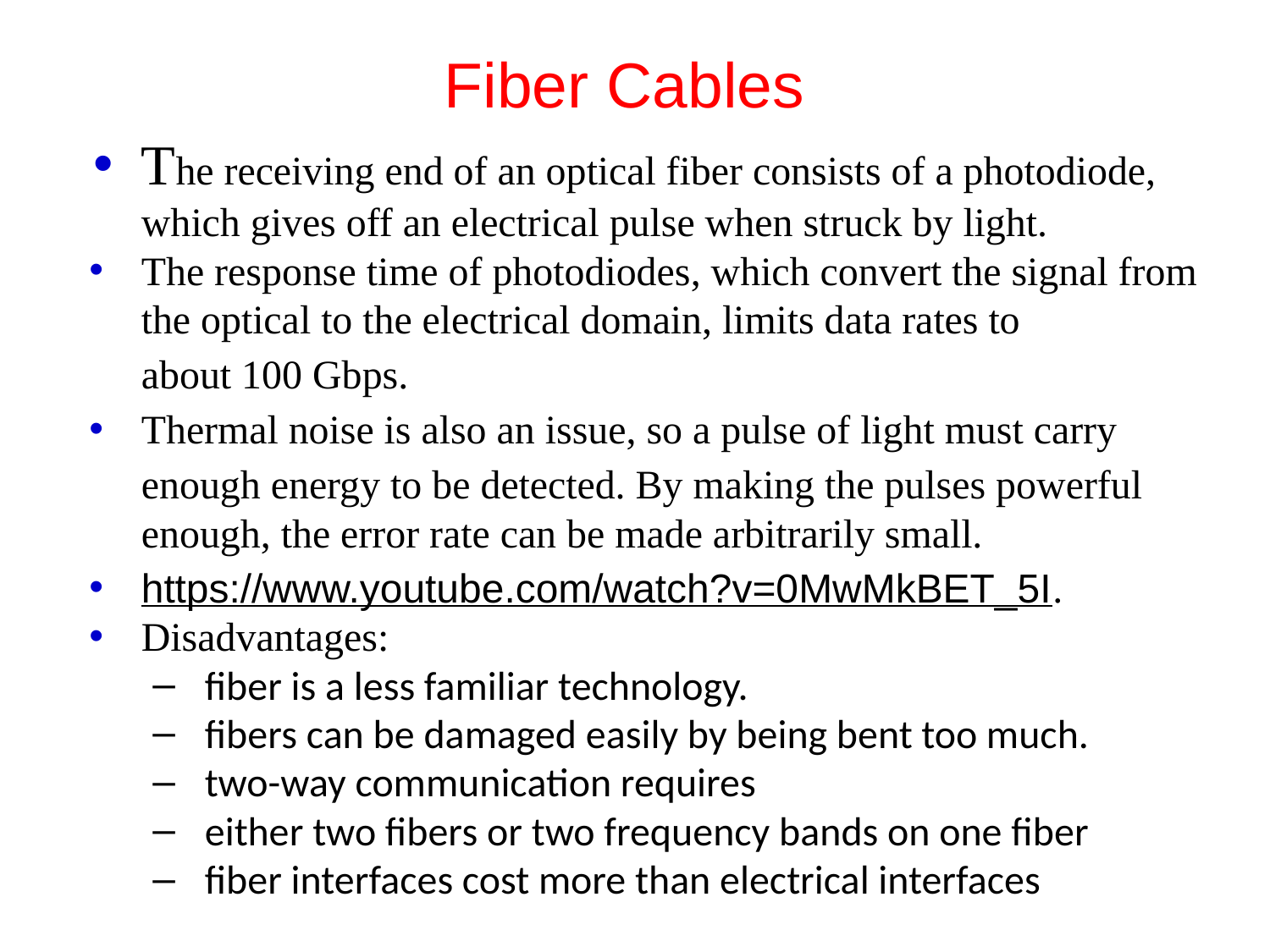

# Fiber Cables
The receiving end of an optical fiber consists of a photodiode, which gives off an electrical pulse when struck by light.
The response time of photodiodes, which convert the signal from the optical to the electrical domain, limits data rates to
about 100 Gbps.
Thermal noise is also an issue, so a pulse of light must carry
enough energy to be detected. By making the pulses powerful enough, the error rate can be made arbitrarily small.
https://www.youtube.com/watch?v=0MwMkBET_5I.
Disadvantages:
fiber is a less familiar technology.
fibers can be damaged easily by being bent too much.
two-way communication requires
either two fibers or two frequency bands on one fiber
fiber interfaces cost more than electrical interfaces